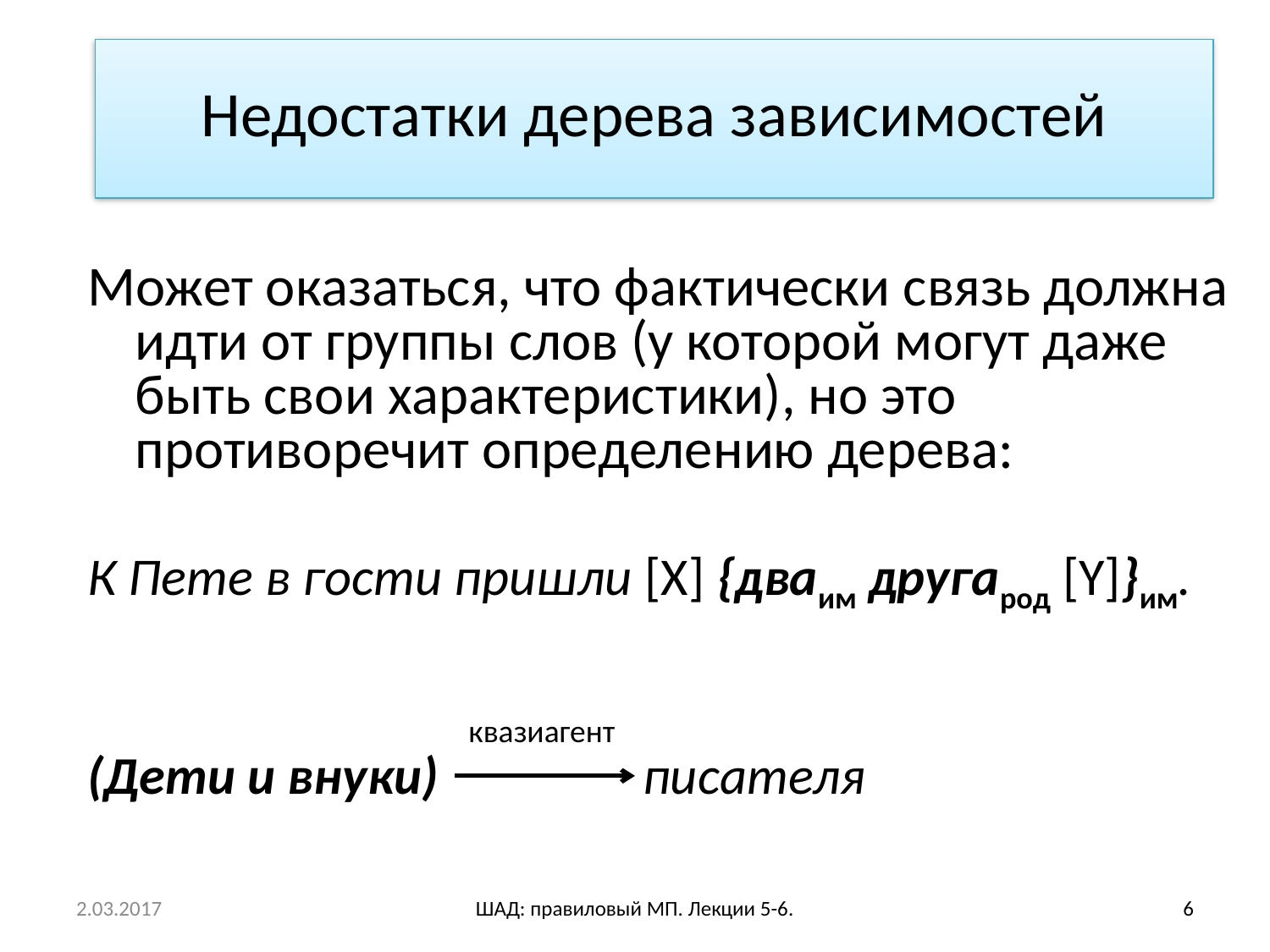

# Недостатки дерева зависимостей
Может оказаться, что фактически связь должна идти от группы слов (у которой могут даже быть свои характеристики), но это противоречит определению дерева:

К Пете в гости пришли [X] {дваим другарод [Y]}им.

(Дети и внуки)                 писателя
квазиагент
2.03.2017
ШАД: правиловый МП. Лекции 5-6.
6